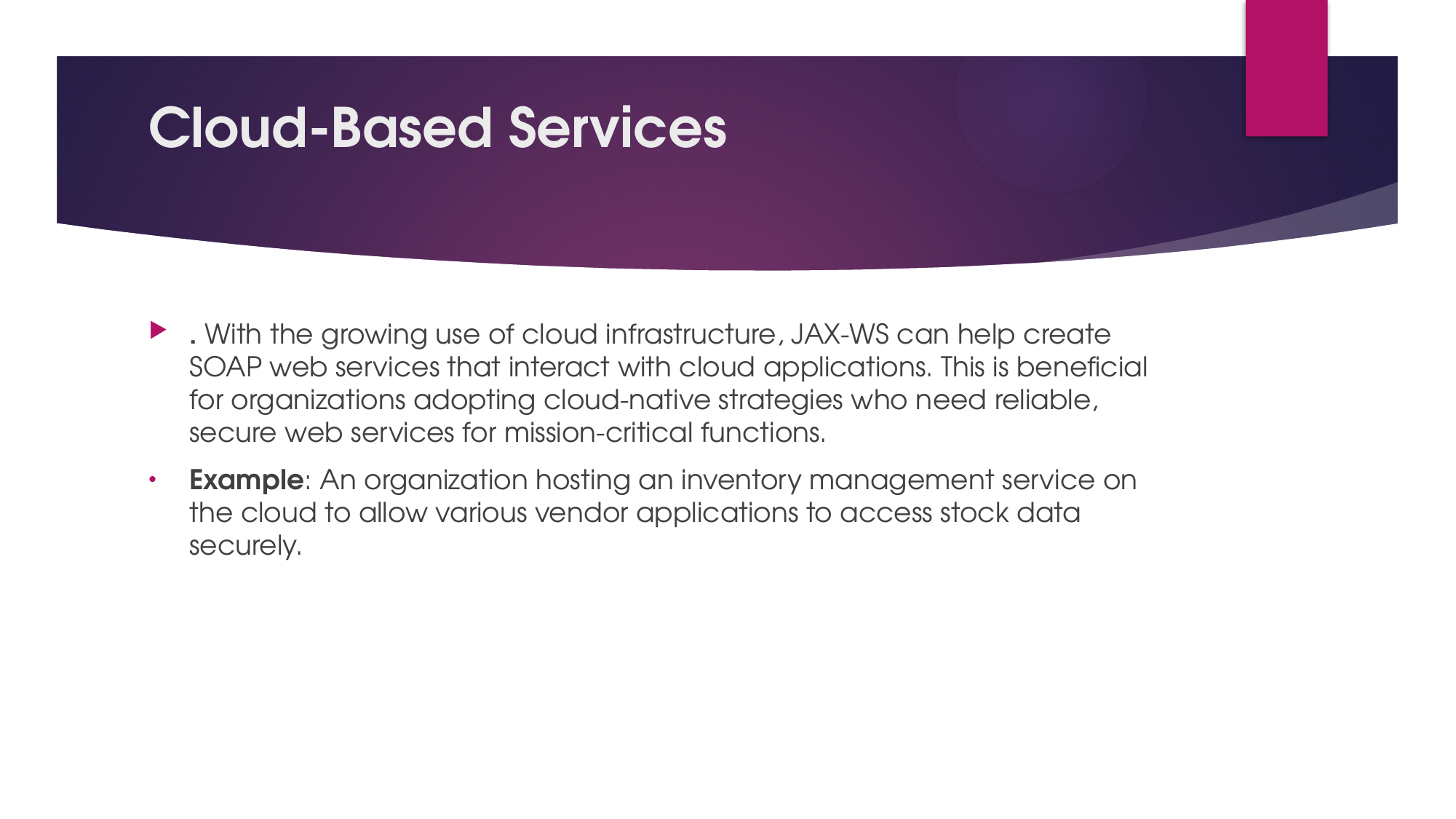

# Cloud-Based Services
. With the growing use of cloud infrastructure, JAX-WS can help create SOAP web services that interact with cloud applications. This is beneficial for organizations adopting cloud-native strategies who need reliable, secure web services for mission-critical functions.
Example: An organization hosting an inventory management service on the cloud to allow various vendor applications to access stock data securely.